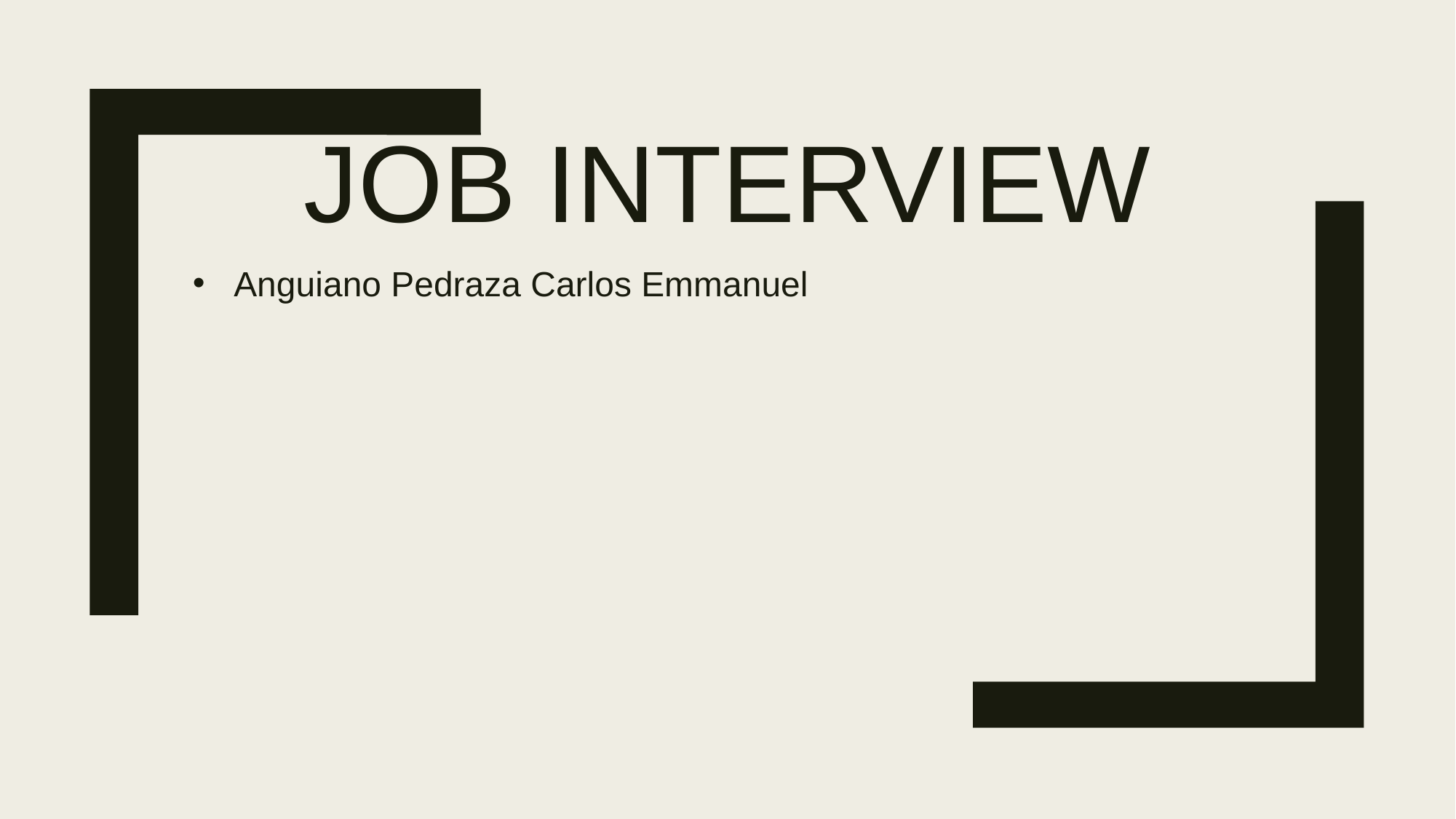

# Job Interview
Anguiano Pedraza Carlos Emmanuel